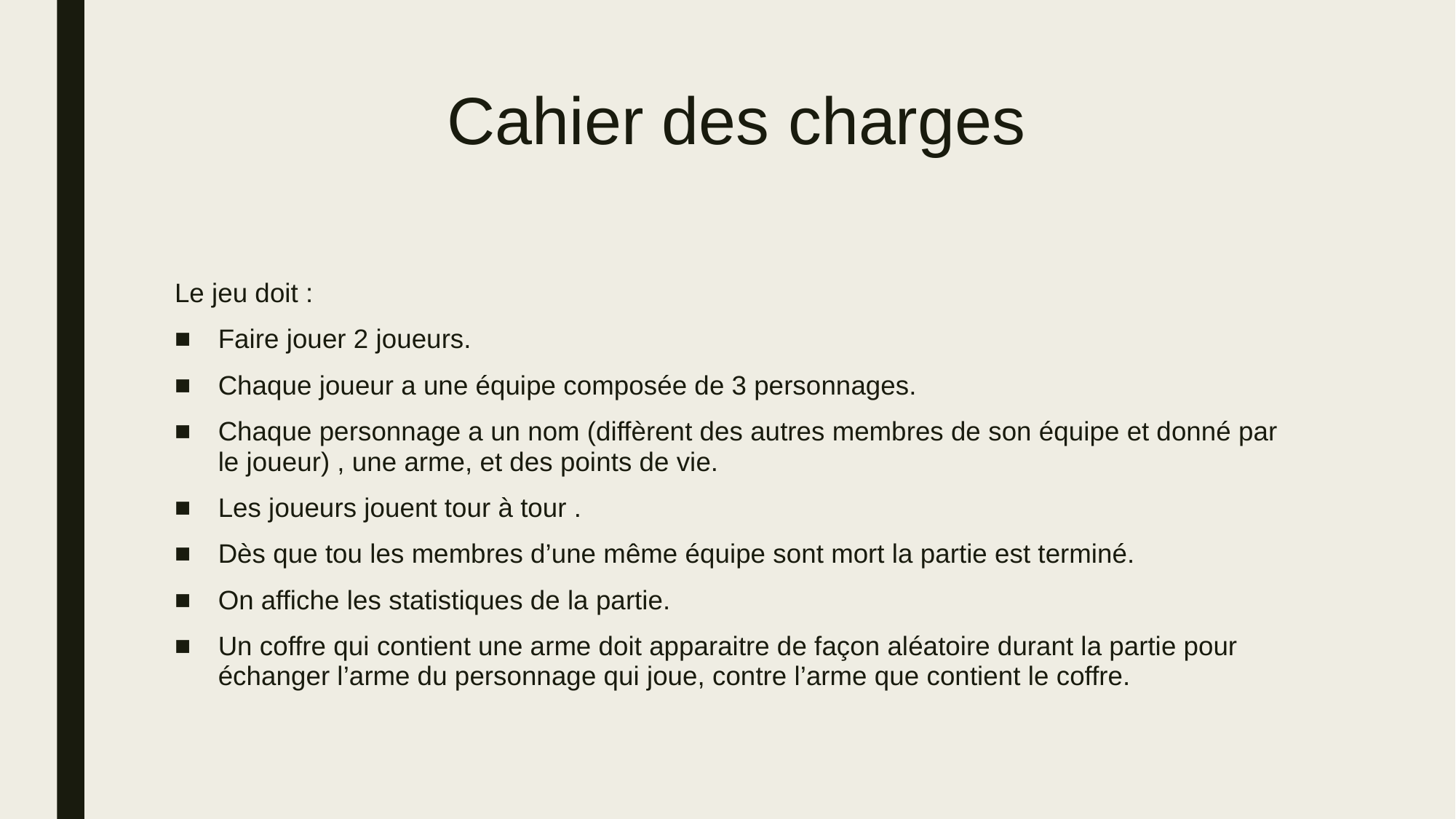

# Cahier des charges
Le jeu doit :
Faire jouer 2 joueurs.
Chaque joueur a une équipe composée de 3 personnages.
Chaque personnage a un nom (diffèrent des autres membres de son équipe et donné par le joueur) , une arme, et des points de vie.
Les joueurs jouent tour à tour .
Dès que tou les membres d’une même équipe sont mort la partie est terminé.
On affiche les statistiques de la partie.
Un coffre qui contient une arme doit apparaitre de façon aléatoire durant la partie pour échanger l’arme du personnage qui joue, contre l’arme que contient le coffre.